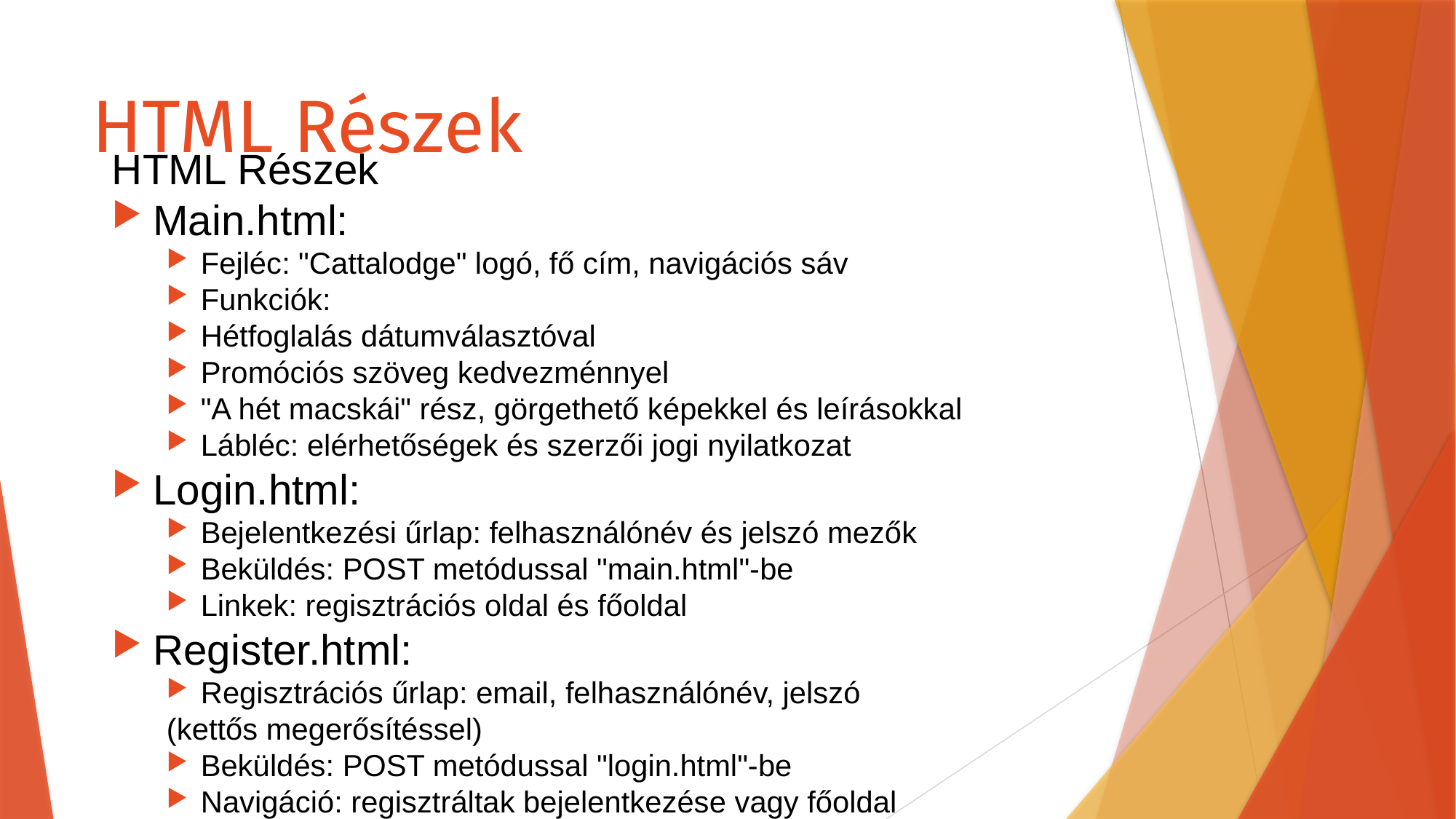

# HTML Részek
HTML Részek
Main.html:
Fejléc: "Cattalodge" logó, fő cím, navigációs sáv
Funkciók:
Hétfoglalás dátumválasztóval
Promóciós szöveg kedvezménnyel
"A hét macskái" rész, görgethető képekkel és leírásokkal
Lábléc: elérhetőségek és szerzői jogi nyilatkozat
Login.html:
Bejelentkezési űrlap: felhasználónév és jelszó mezők
Beküldés: POST metódussal "main.html"-be
Linkek: regisztrációs oldal és főoldal
Register.html:
Regisztrációs űrlap: email, felhasználónév, jelszó
(kettős megerősítéssel)
Beküldés: POST metódussal "login.html"-be
Navigáció: regisztráltak bejelentkezése vagy főoldal